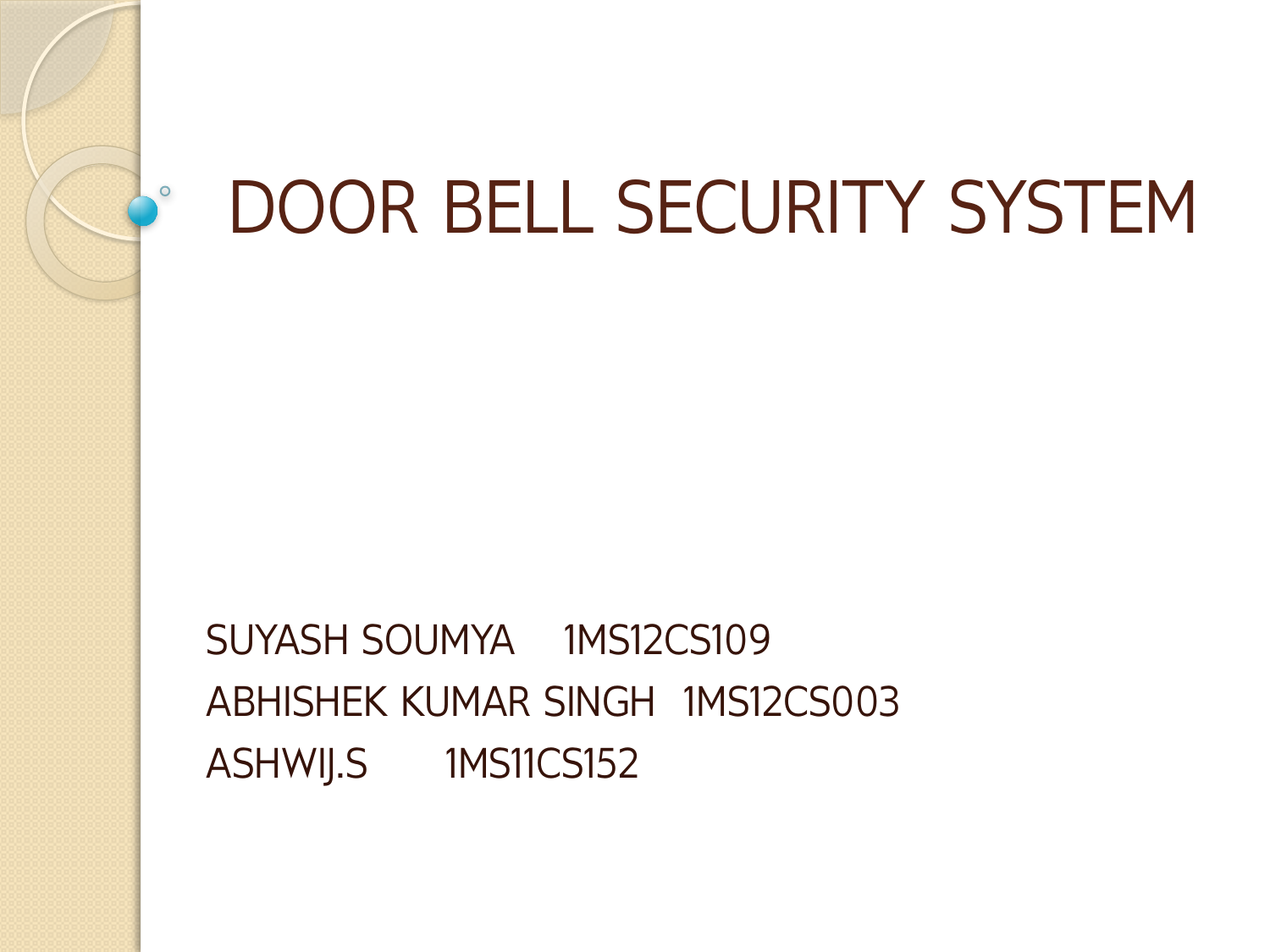

# DOOR BELL SECURITY SYSTEM

SUYASH SOUMYA 			1MS12CS109
ABHISHEK KUMAR SINGH	1MS12CS003
ASHWIJ.S				1MS11CS152